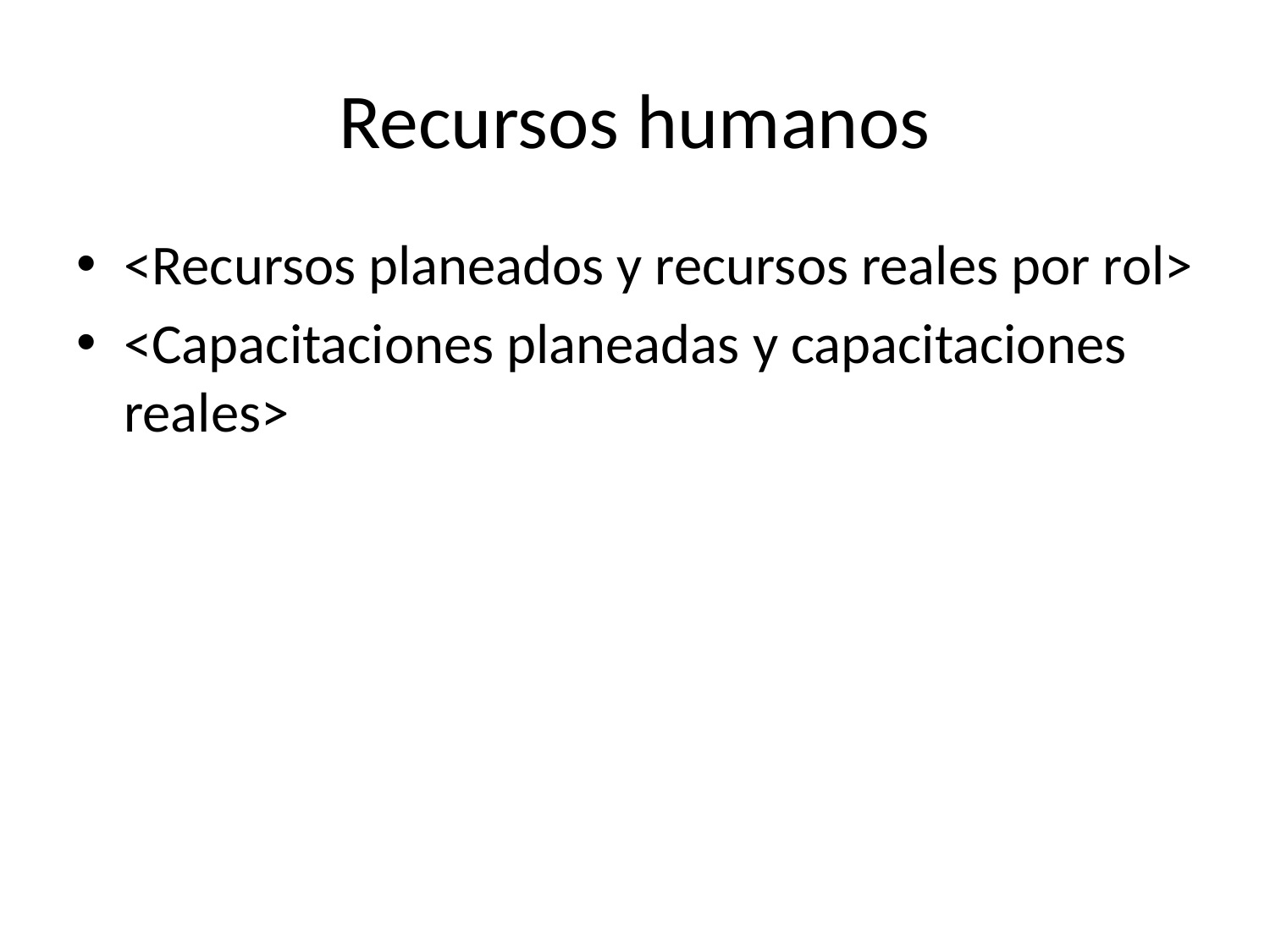

# Recursos humanos
<Recursos planeados y recursos reales por rol>
<Capacitaciones planeadas y capacitaciones reales>